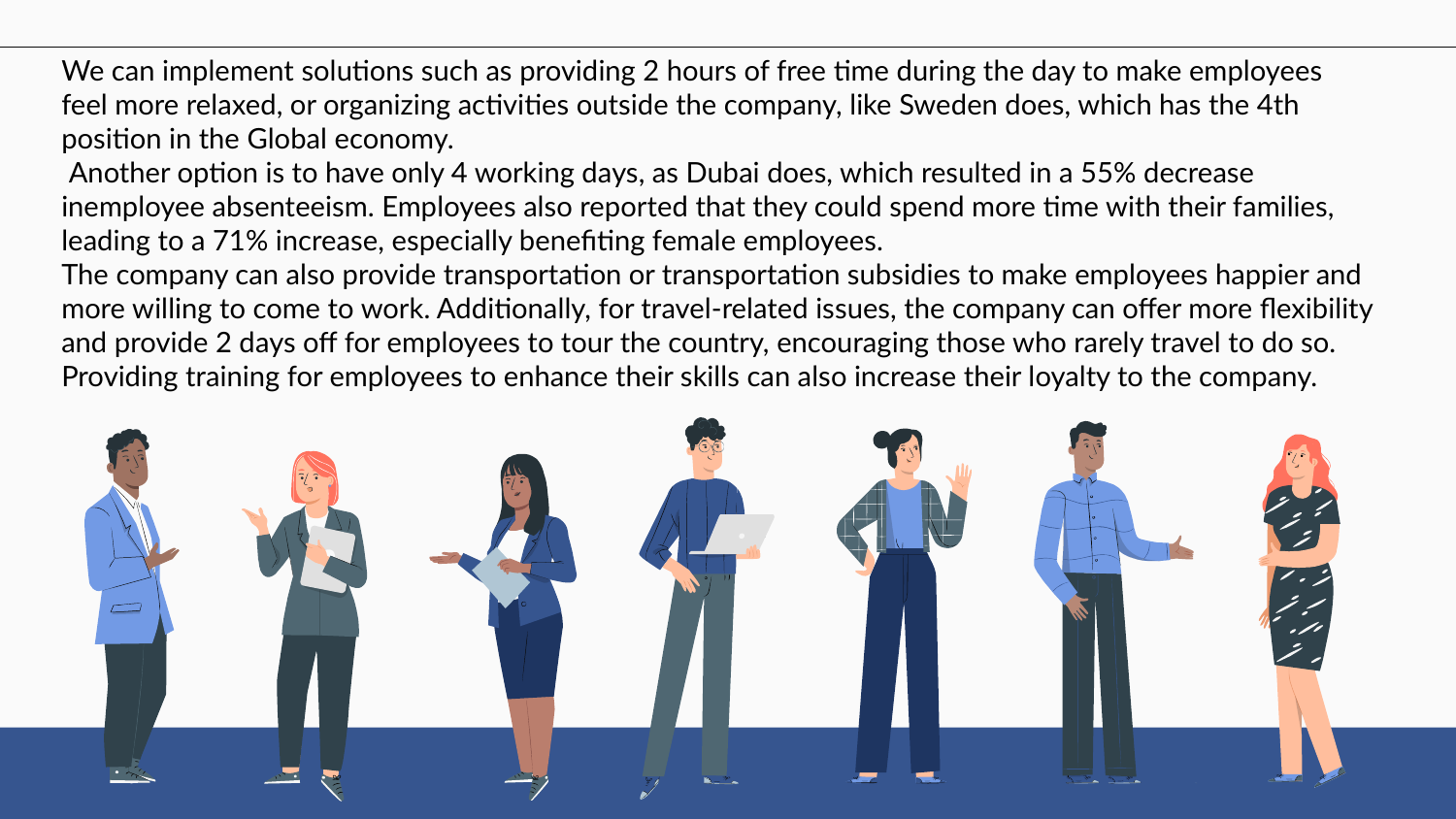

We can implement solutions such as providing 2 hours of free time during the day to make employees feel more relaxed, or organizing activities outside the company, like Sweden does, which has the 4th position in the Global economy.
 Another option is to have only 4 working days, as Dubai does, which resulted in a 55% decrease inemployee absenteeism. Employees also reported that they could spend more time with their families, leading to a 71% increase, especially benefiting female employees.
The company can also provide transportation or transportation subsidies to make employees happier and more willing to come to work. Additionally, for travel-related issues, the company can offer more flexibility and provide 2 days off for employees to tour the country, encouraging those who rarely travel to do so. Providing training for employees to enhance their skills can also increase their loyalty to the company.